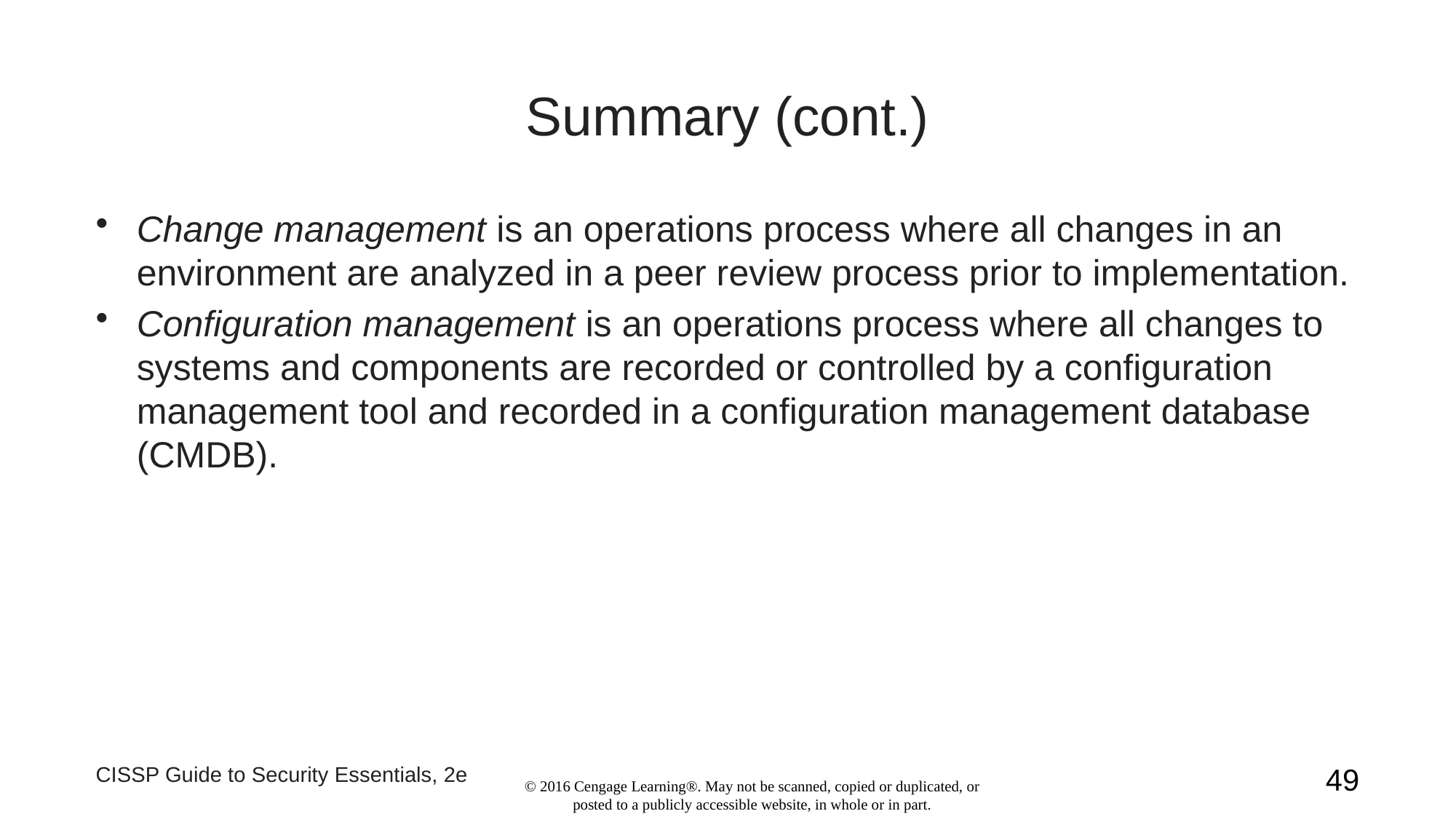

# Summary (cont.)
Change management is an operations process where all changes in an environment are analyzed in a peer review process prior to implementation.
Configuration management is an operations process where all changes to systems and components are recorded or controlled by a configuration management tool and recorded in a configuration management database (CMDB).

CISSP Guide to Security Essentials, 2e
49
© 2016 Cengage Learning®. May not be scanned, copied or duplicated, or posted to a publicly accessible website, in whole or in part.